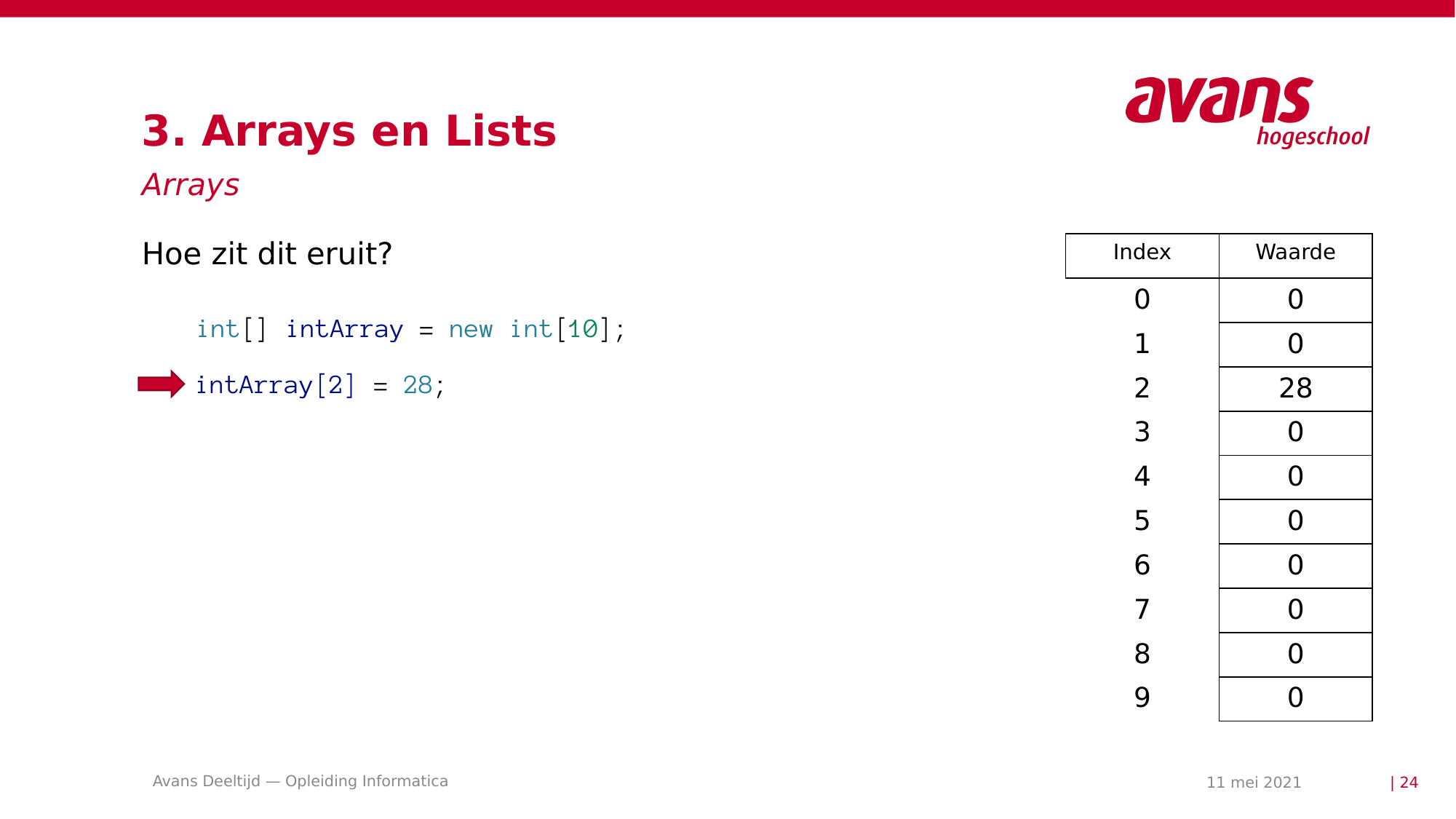

# 3. Arrays en Lists
Arrays
Hoe zit dit eruit?
| Index | Waarde |
| --- | --- |
| 0 | 0 |
| 1 | 0 |
| 2 | 28 |
| 3 | 0 |
| 4 | 0 |
| 5 | 0 |
| 6 | 0 |
| 7 | 0 |
| 8 | 0 |
| 9 | 0 |
int[] intArray = new int[10];
intArray[2] = 28;

Avans Deeltijd — Opleiding Informatica
11 mei 2021
| 24